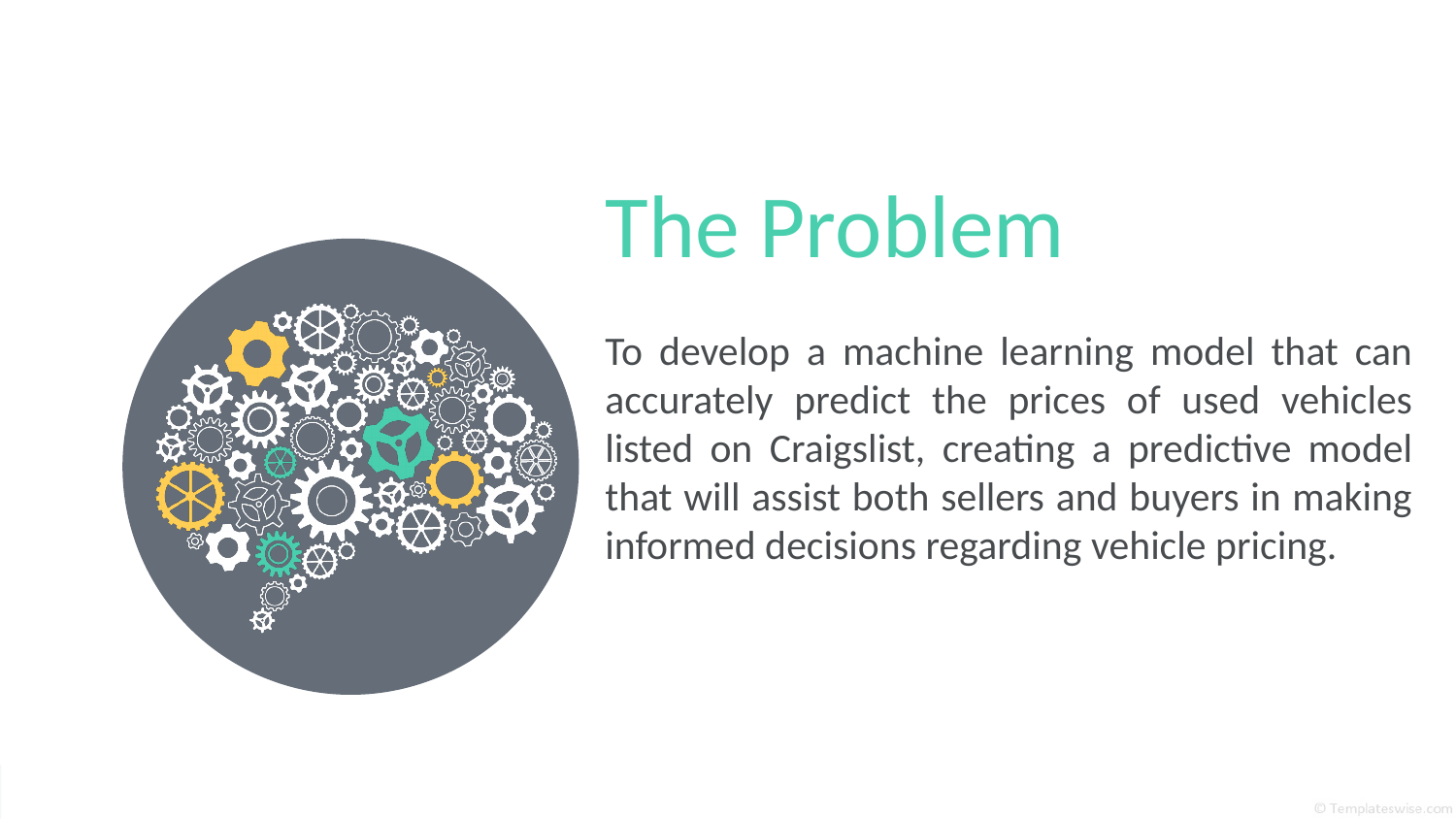

The Problem
To develop a machine learning model that can accurately predict the prices of used vehicles listed on Craigslist, creating a predictive model that will assist both sellers and buyers in making informed decisions regarding vehicle pricing.